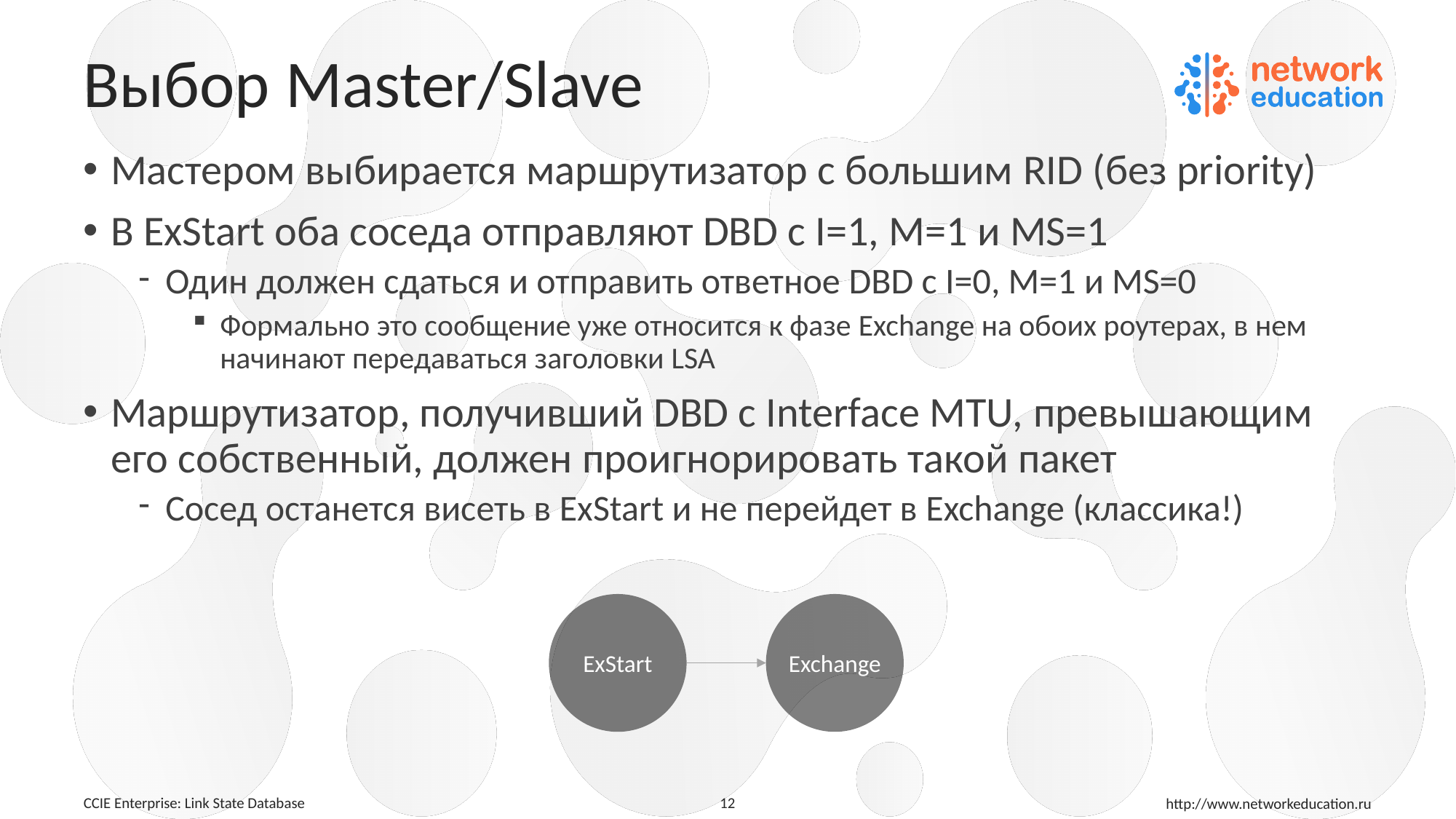

# Выбор Master/Slave
Мастером выбирается маршрутизатор с большим RID (без priority)
В ExStart оба соседа отправляют DBD с I=1, M=1 и MS=1
Один должен сдаться и отправить ответное DBD с I=0, M=1 и MS=0
Формально это сообщение уже относится к фазе Exchange на обоих роутерах, в нем начинают передаваться заголовки LSA
Маршрутизатор, получивший DBD с Interface MTU, превышающим его собственный, должен проигнорировать такой пакет
Сосед останется висеть в ExStart и не перейдет в Exchange (классика!)
ExStart
Exchange
12
CCIE Enterprise: Link State Database